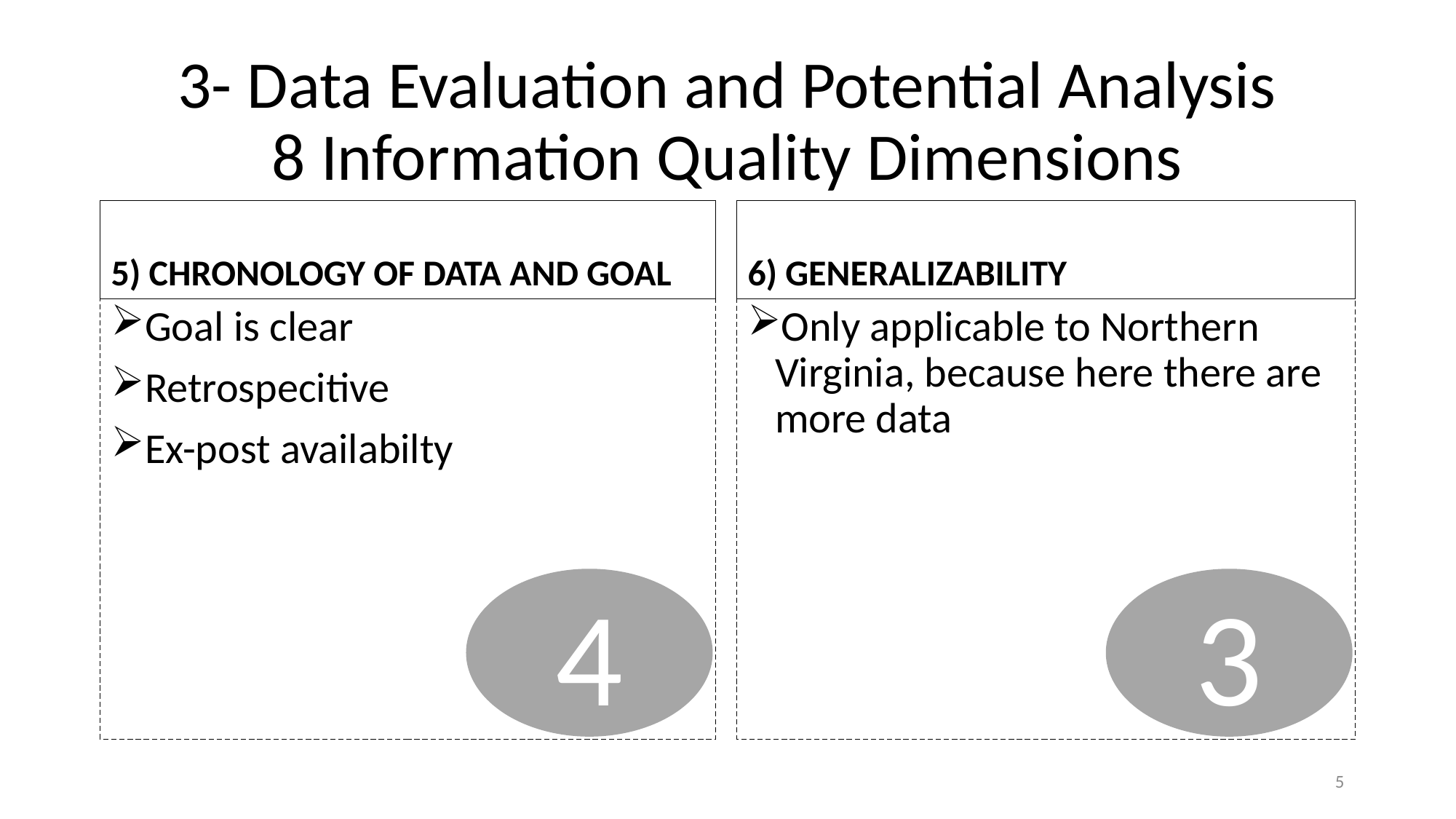

# 3- Data Evaluation and Potential Analysis 8 Information Quality Dimensions
5) CHRONOLOGY OF DATA AND GOAL
6) GENERALIZABILITY
Goal is clear
Retrospecitive
Ex-post availabilty
Only applicable to Northern Virginia, because here there are more data

4
3
5